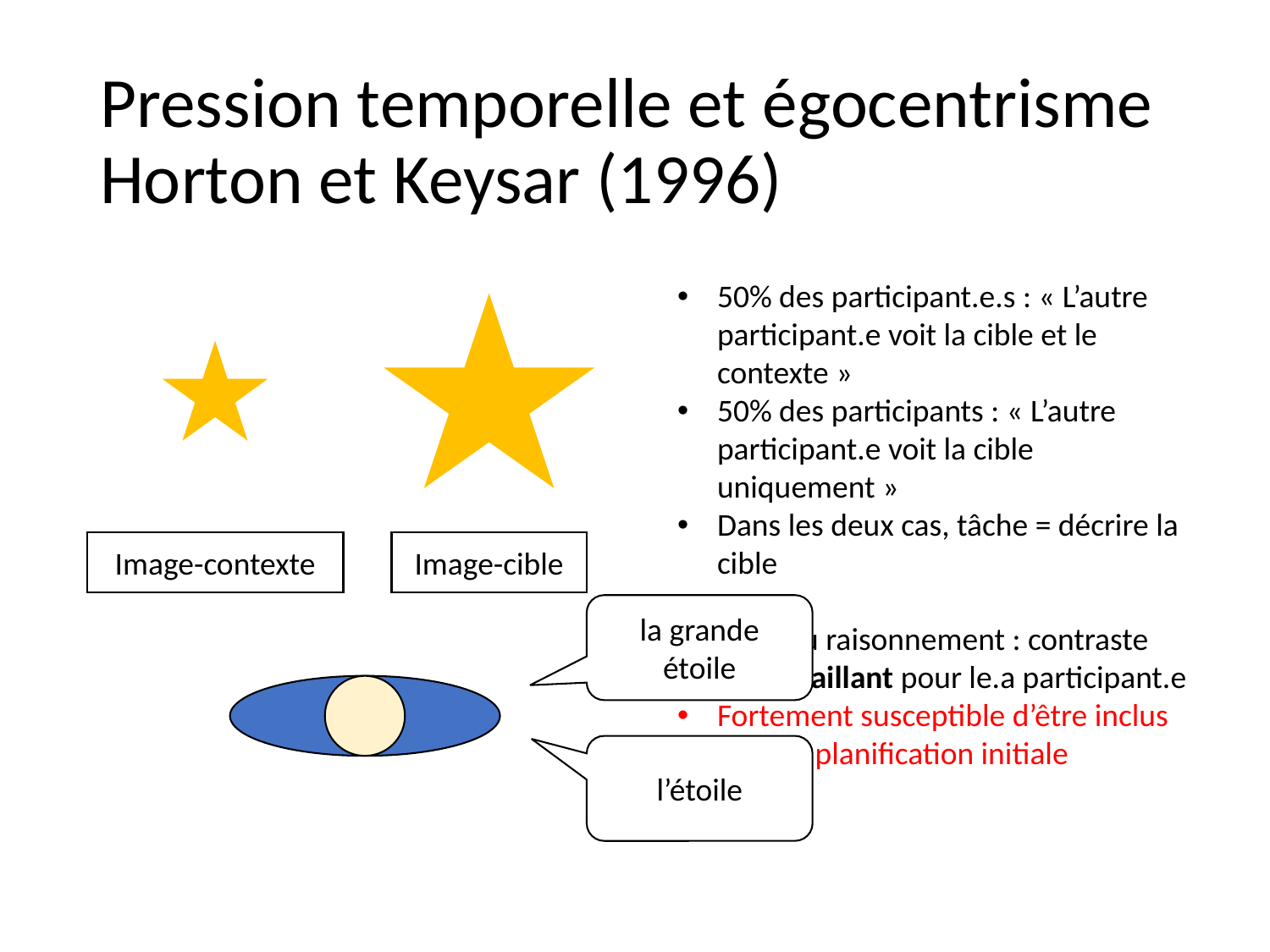

# Pression temporelle et égocentrisme Horton et Keysar (1996)
50% des participant.e.s : « L’autre participant.e voit la cible et le contexte »
50% des participants : « L’autre participant.e voit la cible uniquement »
Dans les deux cas, tâche = décrire la cible

Base du raisonnement : contraste visuel saillant pour le.a participant.e
Fortement susceptible d’être inclus dans la planification initiale

Image-contexte
Image-cible
la grande étoile

l’étoile